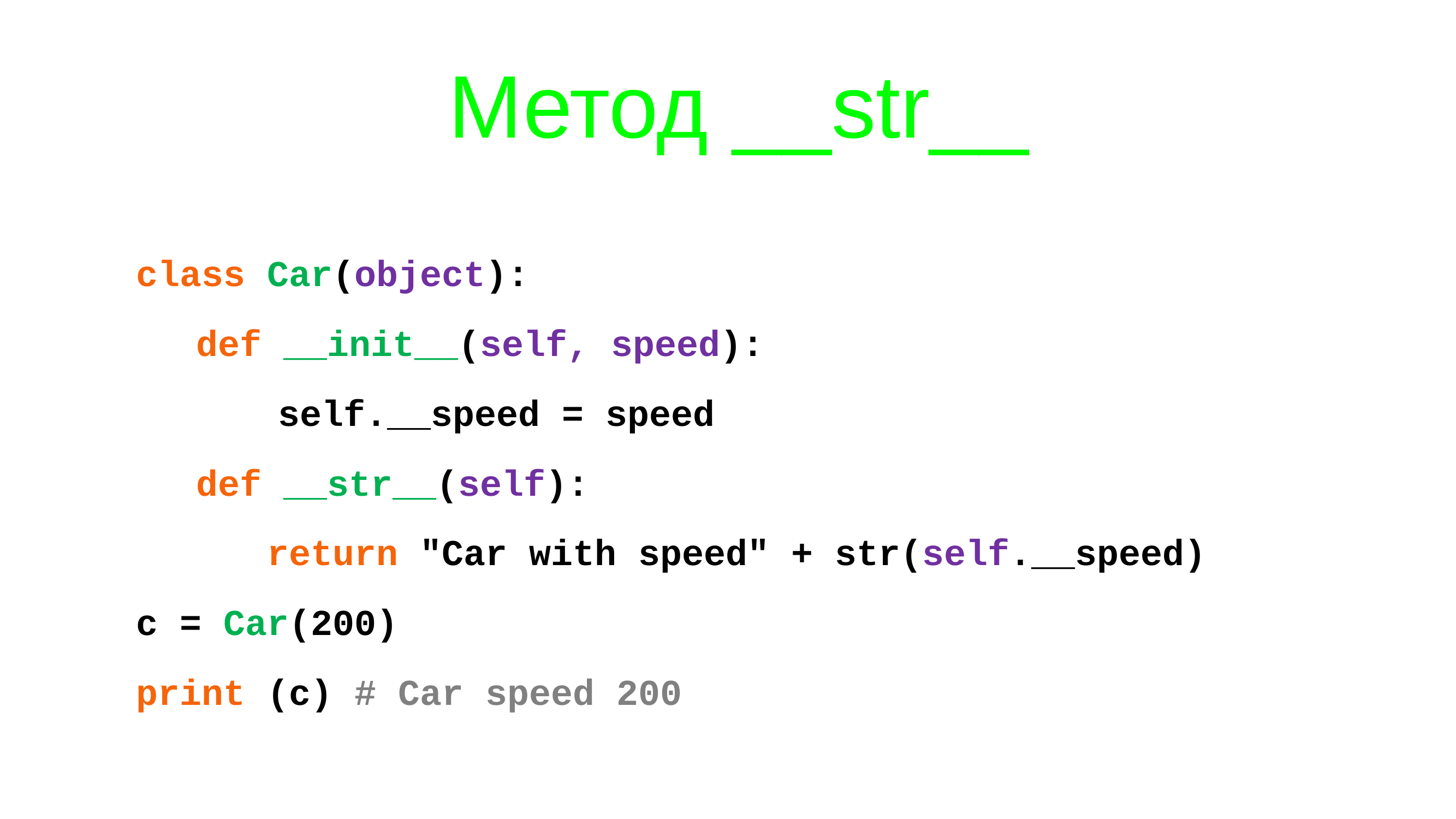

# Метод __str__
 class Car(object):
 	def __init__(self, speed):
		self.__speed = speed
	def __str__(self):
       return "Car with speed" + str(self.__speed)
 c = Car(200)
 print (c) # Car speed 200